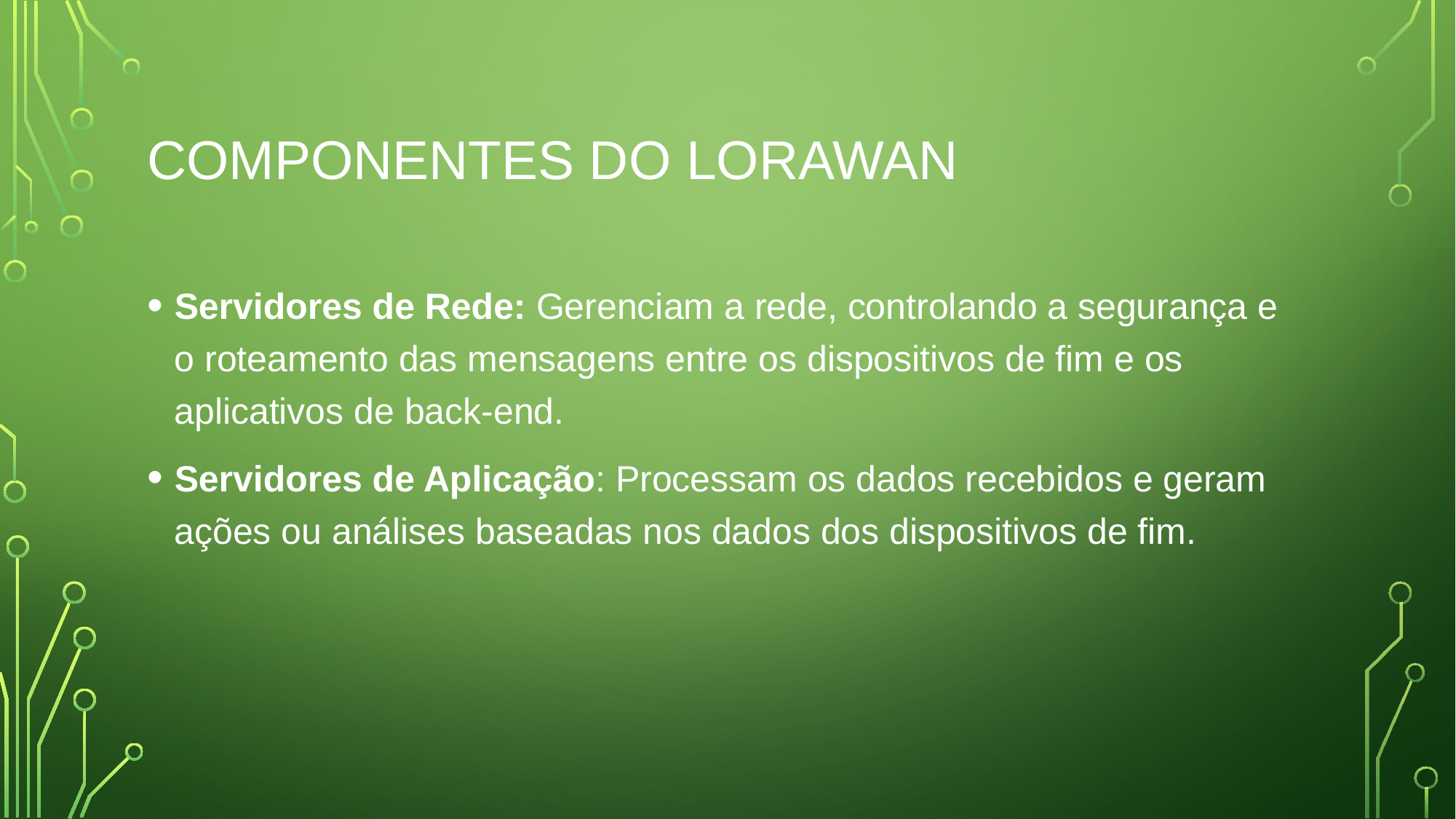

# Componentes do lorawan
Servidores de Rede: Gerenciam a rede, controlando a segurança e o roteamento das mensagens entre os dispositivos de fim e os aplicativos de back-end.
Servidores de Aplicação: Processam os dados recebidos e geram ações ou análises baseadas nos dados dos dispositivos de fim.